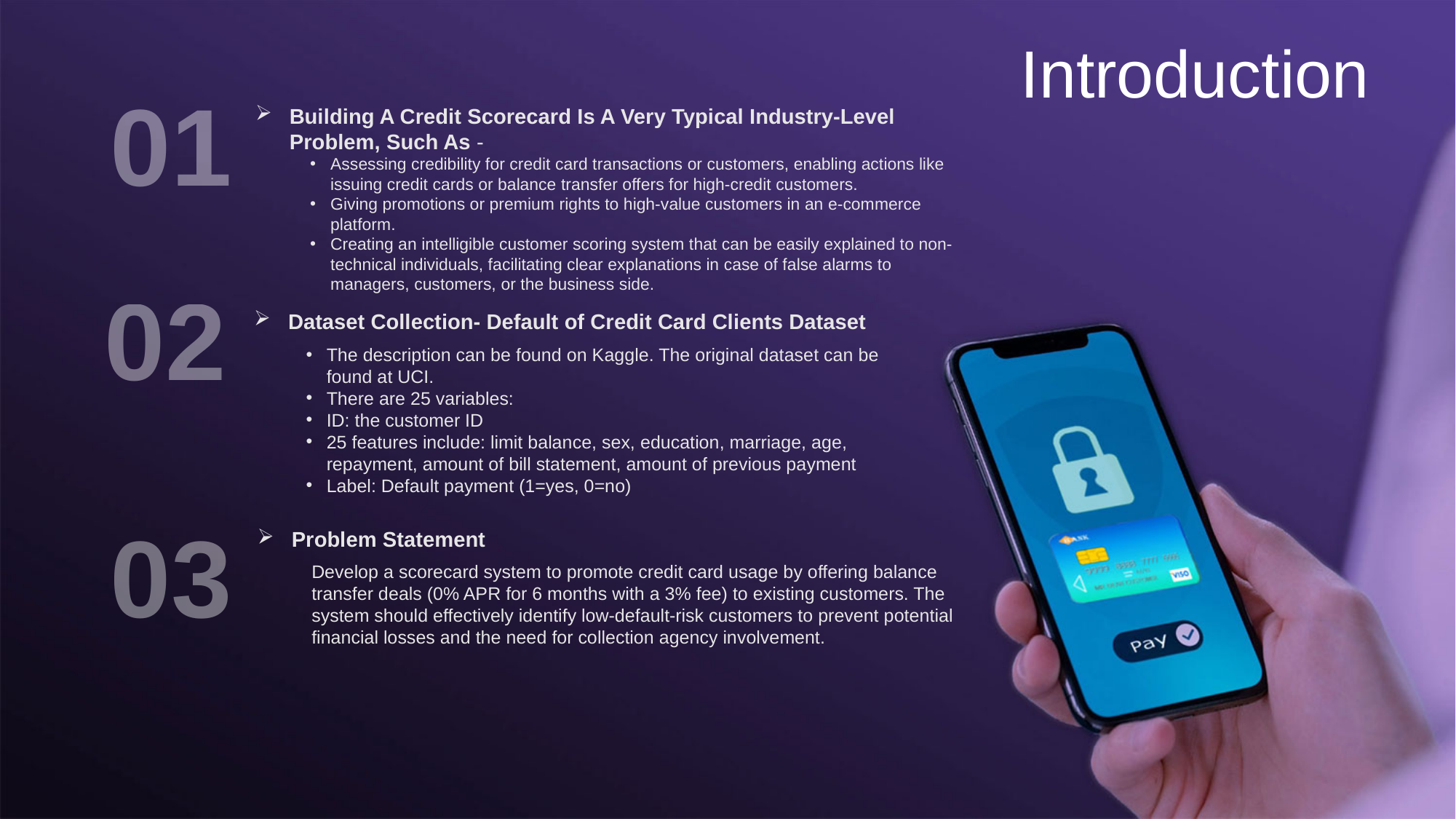

Introduction
01

Building A Credit Scorecard Is A Very Typical Industry-Level Problem, Such As -
Assessing credibility for credit card transactions or customers, enabling actions like issuing credit cards or balance transfer offers for high-credit customers.
Giving promotions or premium rights to high-value customers in an e-commerce platform.
Creating an intelligible customer scoring system that can be easily explained to non-technical individuals, facilitating clear explanations in case of false alarms to managers, customers, or the business side.
02
Dataset Collection- Default of Credit Card Clients Dataset

The description can be found on Kaggle. The original dataset can be found at UCI.
There are 25 variables:
ID: the customer ID
25 features include: limit balance, sex, education, marriage, age, repayment, amount of bill statement, amount of previous payment
Label: Default payment (1=yes, 0=no)
03
Problem Statement

Develop a scorecard system to promote credit card usage by offering balance transfer deals (0% APR for 6 months with a 3% fee) to existing customers. The system should effectively identify low-default-risk customers to prevent potential financial losses and the need for collection agency involvement.